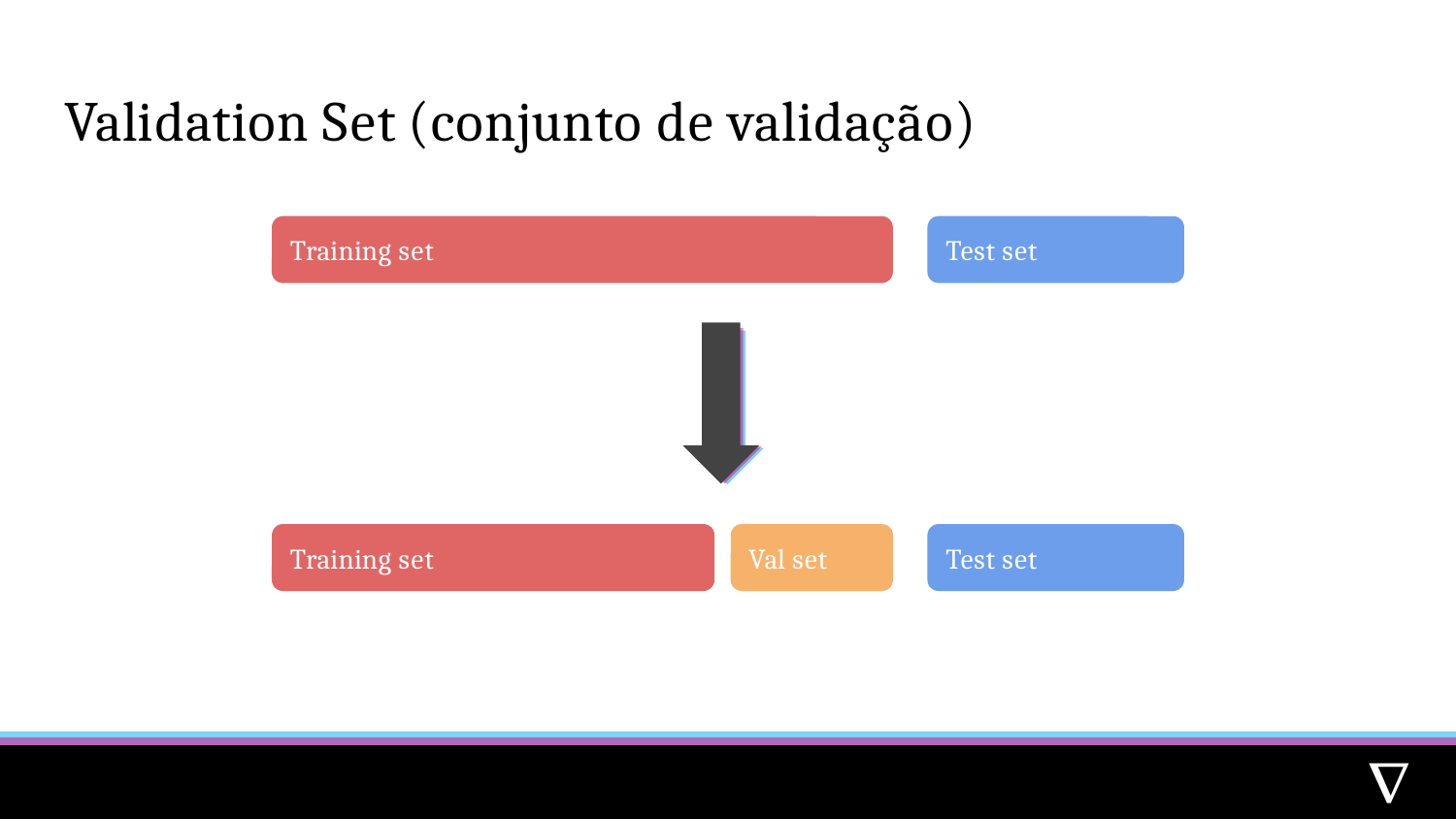

# Validation Set (conjunto de validação)
Training set
Test set

Training set
Val set
Test set